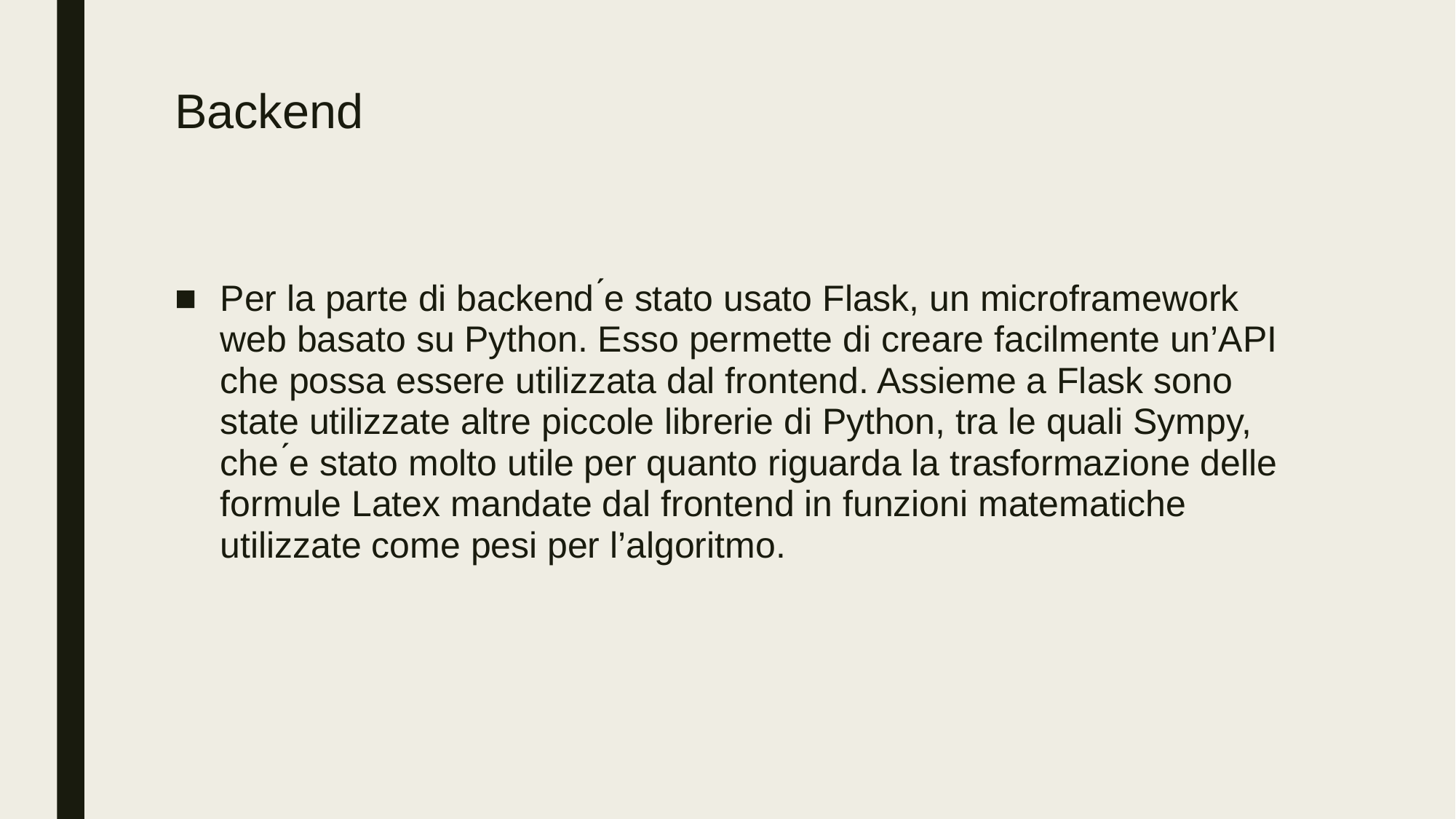

# Backend
Per la parte di backend ́e stato usato Flask, un microframework web basato su Python. Esso permette di creare facilmente un’API che possa essere utilizzata dal frontend. Assieme a Flask sono state utilizzate altre piccole librerie di Python, tra le quali Sympy, che ́e stato molto utile per quanto riguarda la trasformazione delle formule Latex mandate dal frontend in funzioni matematiche utilizzate come pesi per l’algoritmo.